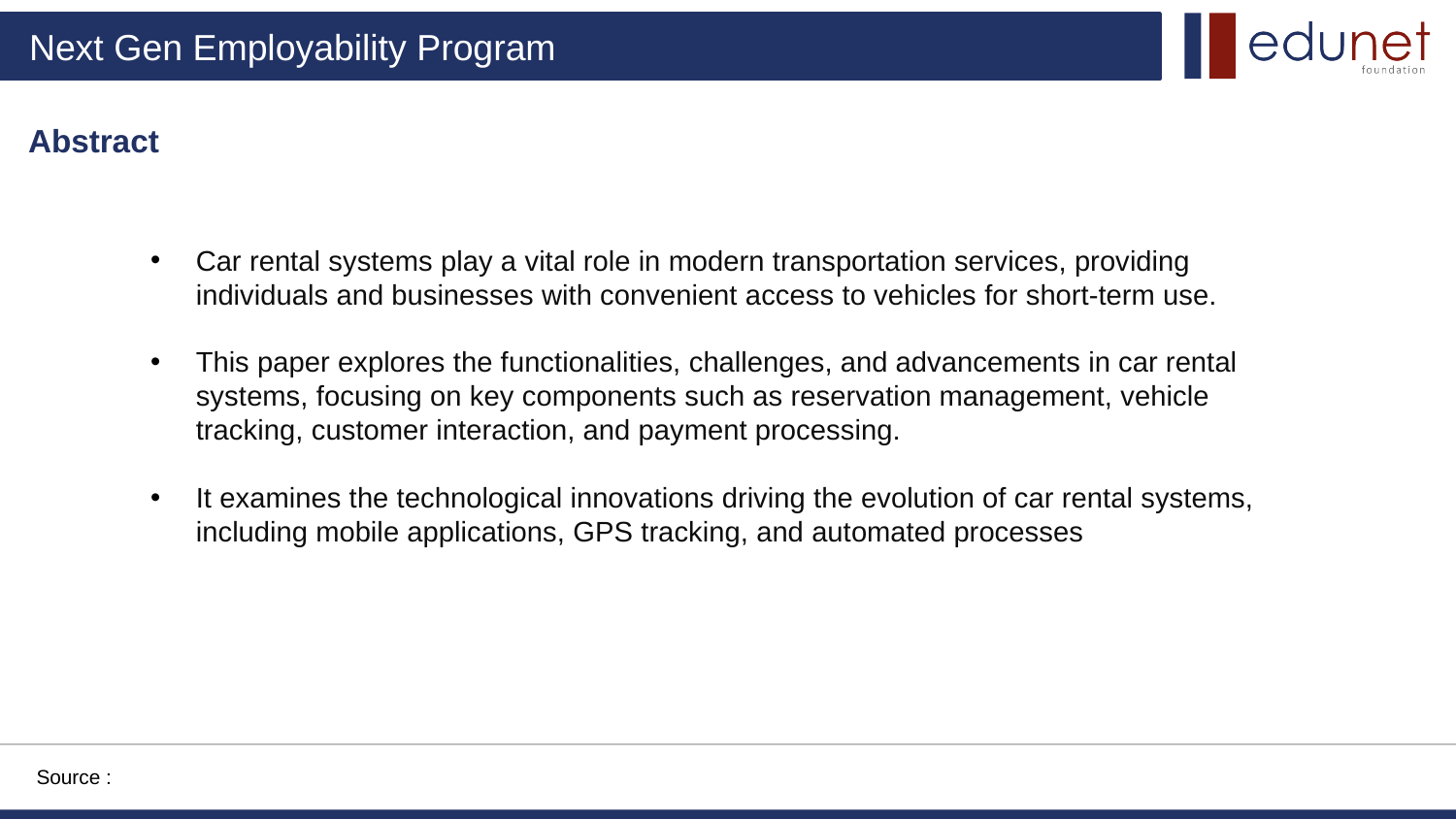

Abstract
Car rental systems play a vital role in modern transportation services, providing individuals and businesses with convenient access to vehicles for short-term use.

This paper explores the functionalities, challenges, and advancements in car rental systems, focusing on key components such as reservation management, vehicle tracking, customer interaction, and payment processing.

It examines the technological innovations driving the evolution of car rental systems, including mobile applications, GPS tracking, and automated processes
Source :